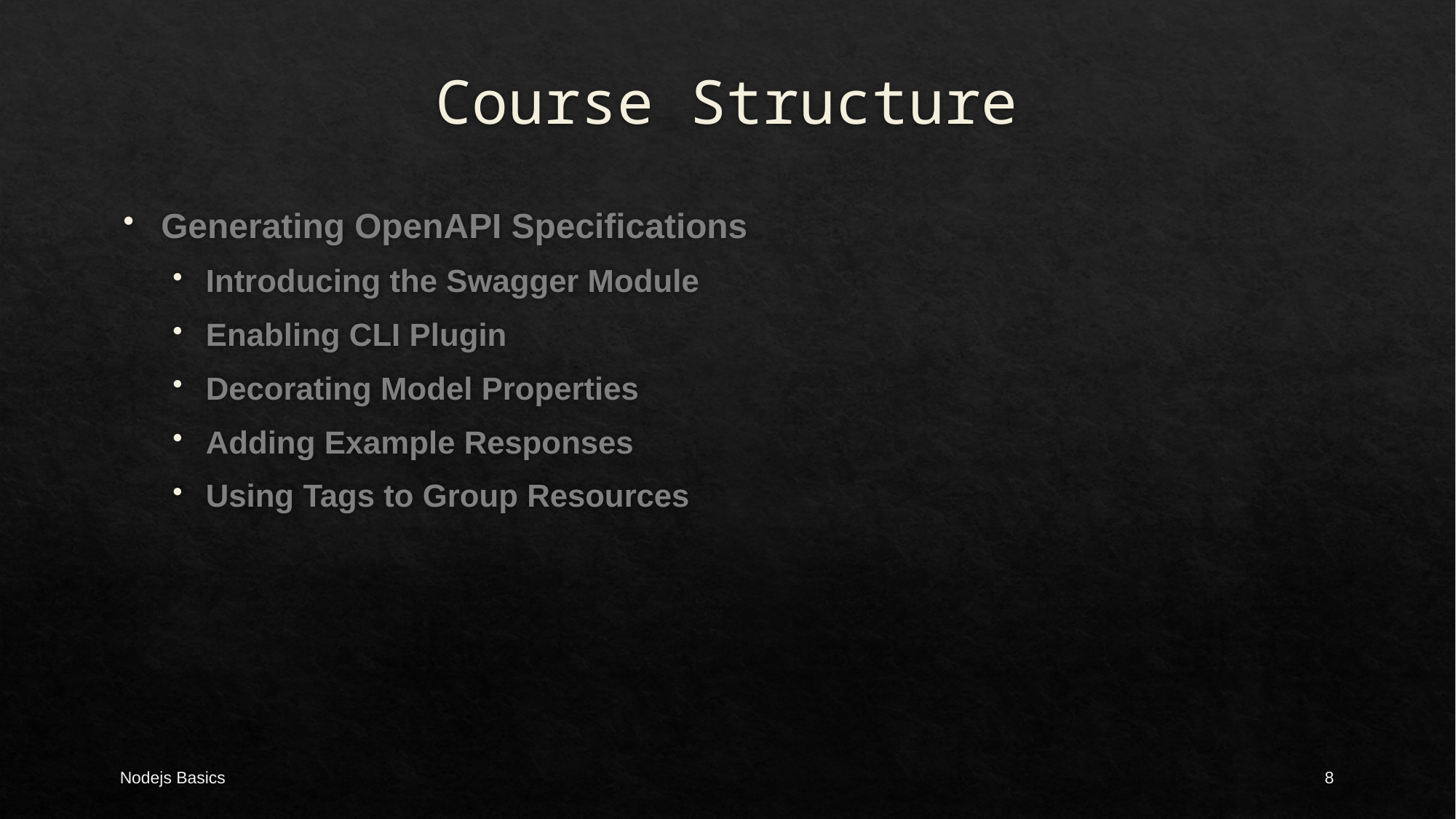

# Course Structure
Generating OpenAPI Specifications
Introducing the Swagger Module
Enabling CLI Plugin
Decorating Model Properties
Adding Example Responses
Using Tags to Group Resources
Nodejs Basics
8